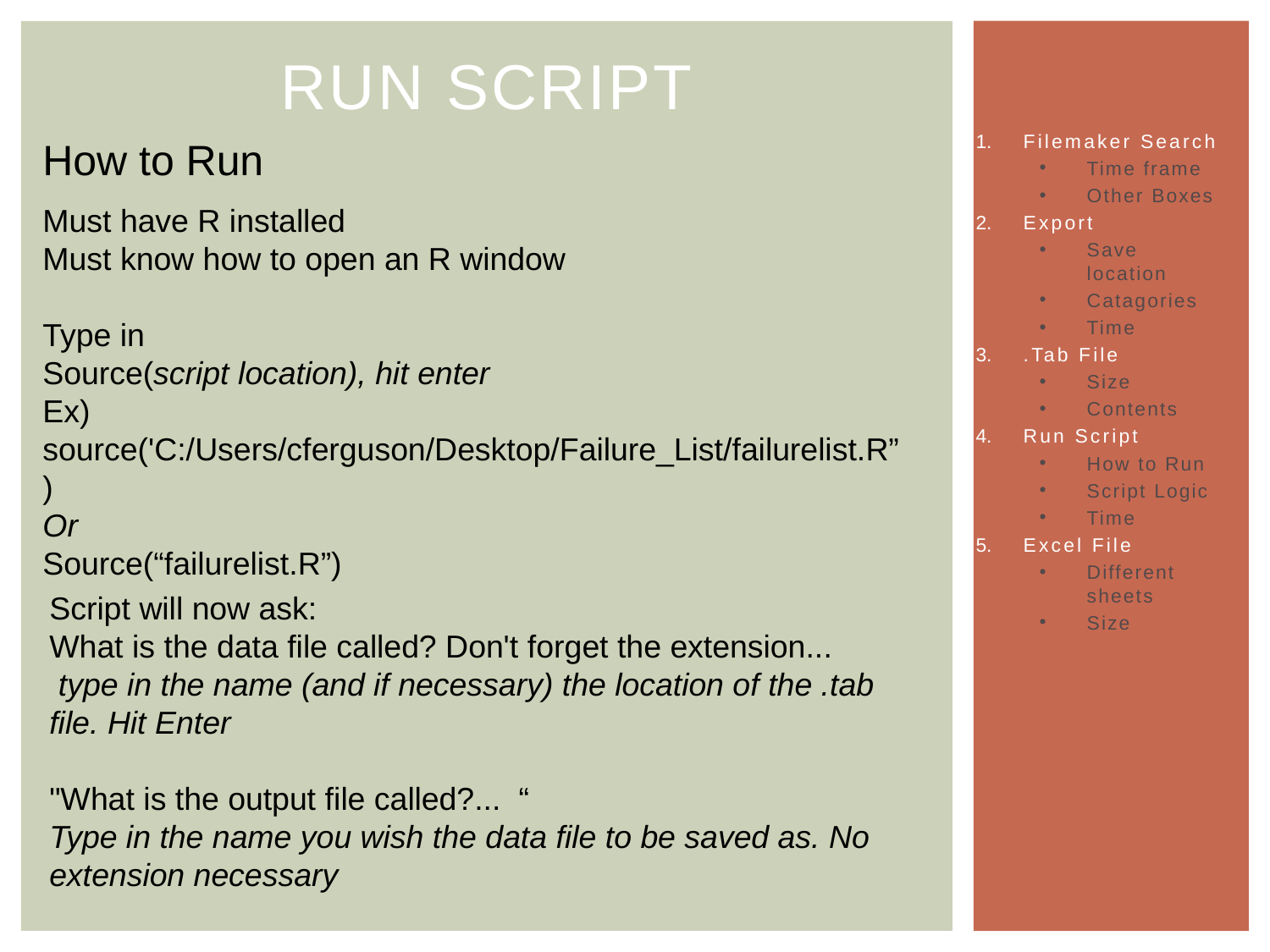

# Run Script

Filemaker Search
Time frame
Other Boxes
Export
Save location
Catagories
Time
.Tab File
Size
Contents
Run Script
How to Run
Script Logic
Time
Excel File
Different sheets
Size
How to Run
Must have R installed
Must know how to open an R window

Type in
Source(script location), hit enter
Ex) source('C:/Users/cferguson/Desktop/Failure_List/failurelist.R”)
Or
Source(“failurelist.R”)
Script will now ask:
What is the data file called? Don't forget the extension...
 type in the name (and if necessary) the location of the .tab file. Hit Enter

"What is the output file called?...  “
Type in the name you wish the data file to be saved as. No extension necessary